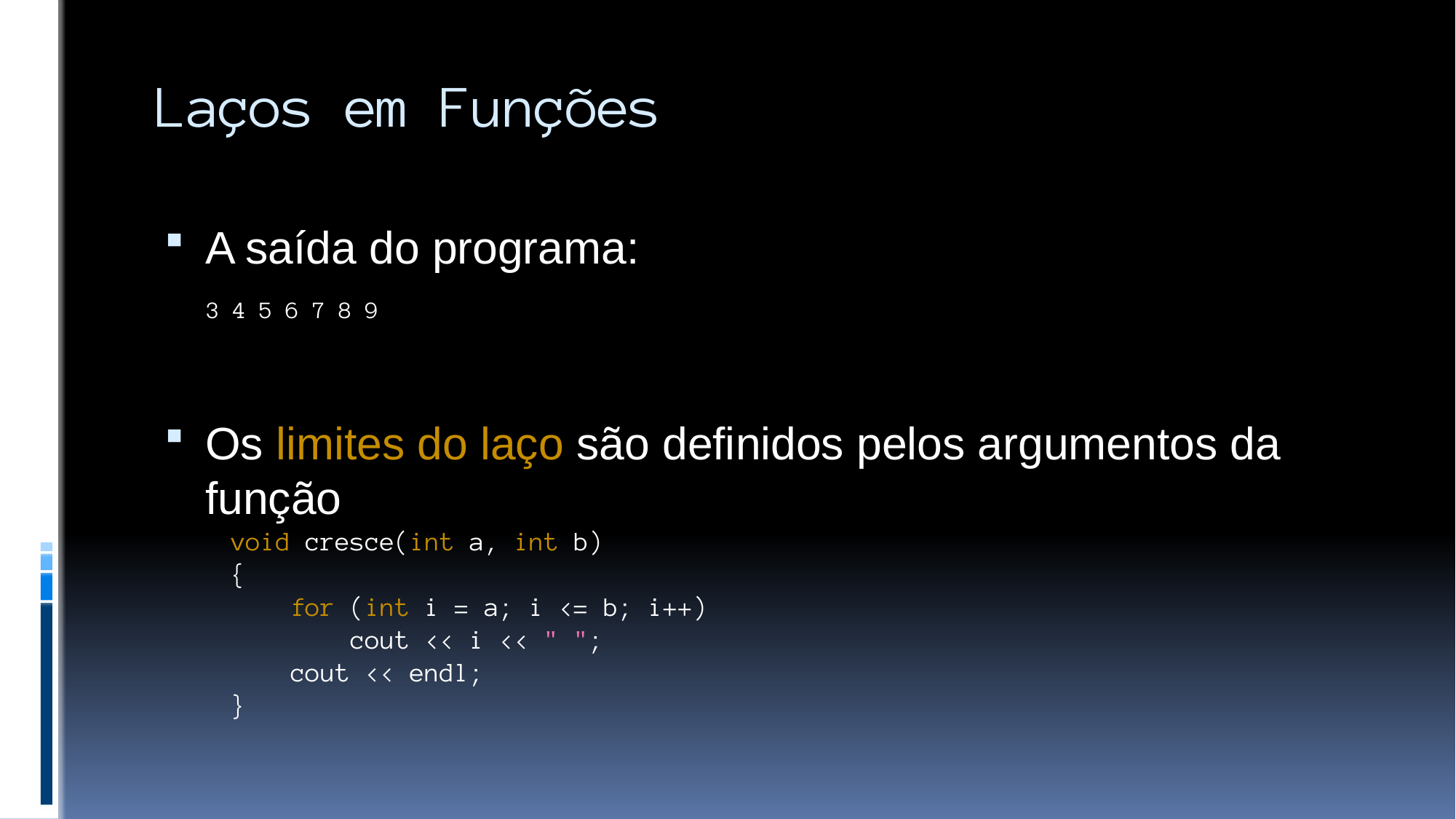

# Laços em Funções
A saída do programa:

Os limites do laço são definidos pelos argumentos da função
3 4 5 6 7 8 9
void cresce(int a, int b)
{
    for (int i = a; i <= b; i++)
        cout << i << " ";
    cout << endl;
}